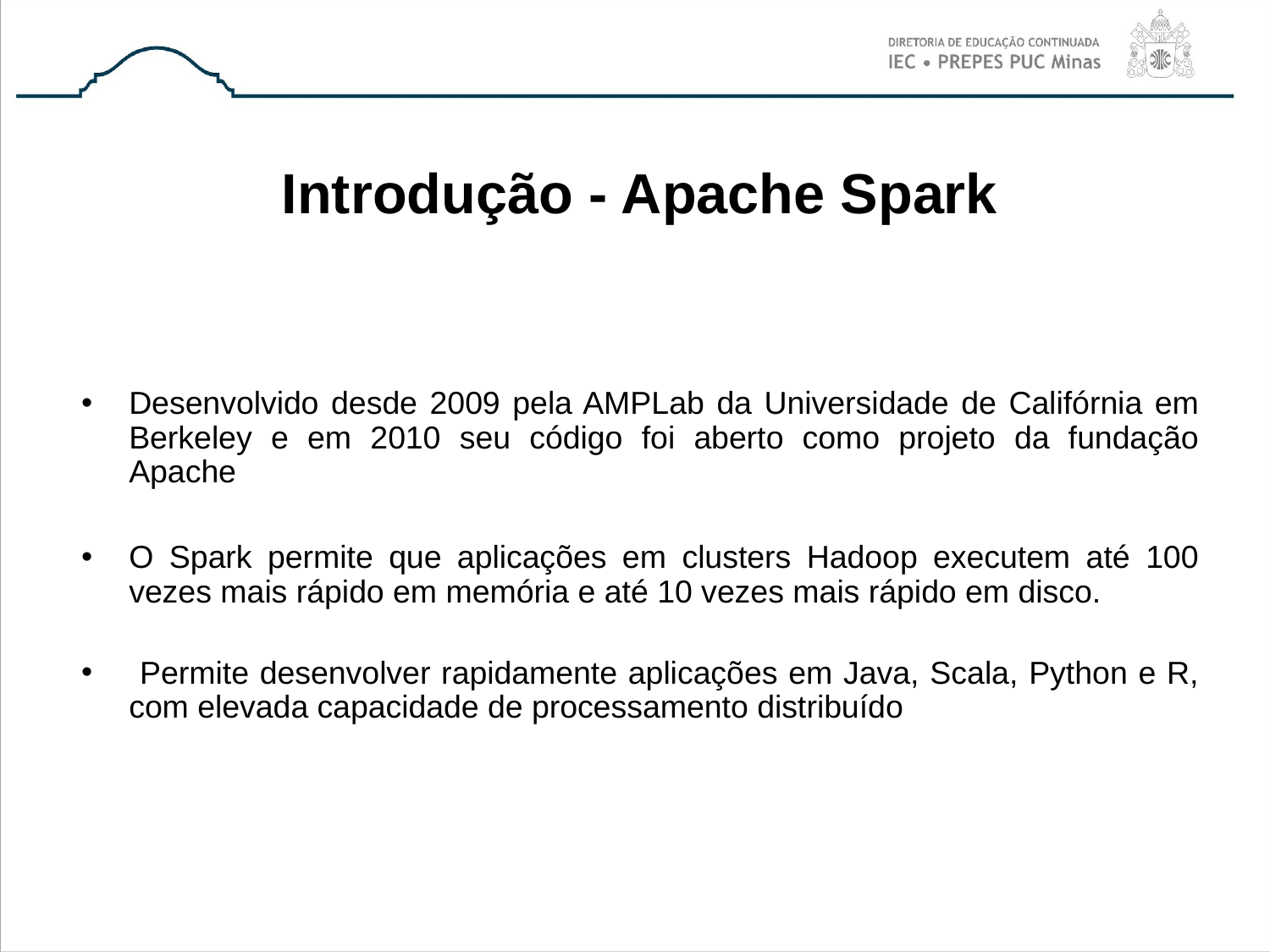

# Introdução - Apache Spark

Desenvolvido desde 2009 pela AMPLab da Universidade de Califórnia em Berkeley e em 2010 seu código foi aberto como projeto da fundação Apache

O Spark permite que aplicações em clusters Hadoop executem até 100 vezes mais rápido em memória e até 10 vezes mais rápido em disco.

 Permite desenvolver rapidamente aplicações em Java, Scala, Python e R, com elevada capacidade de processamento distribuído